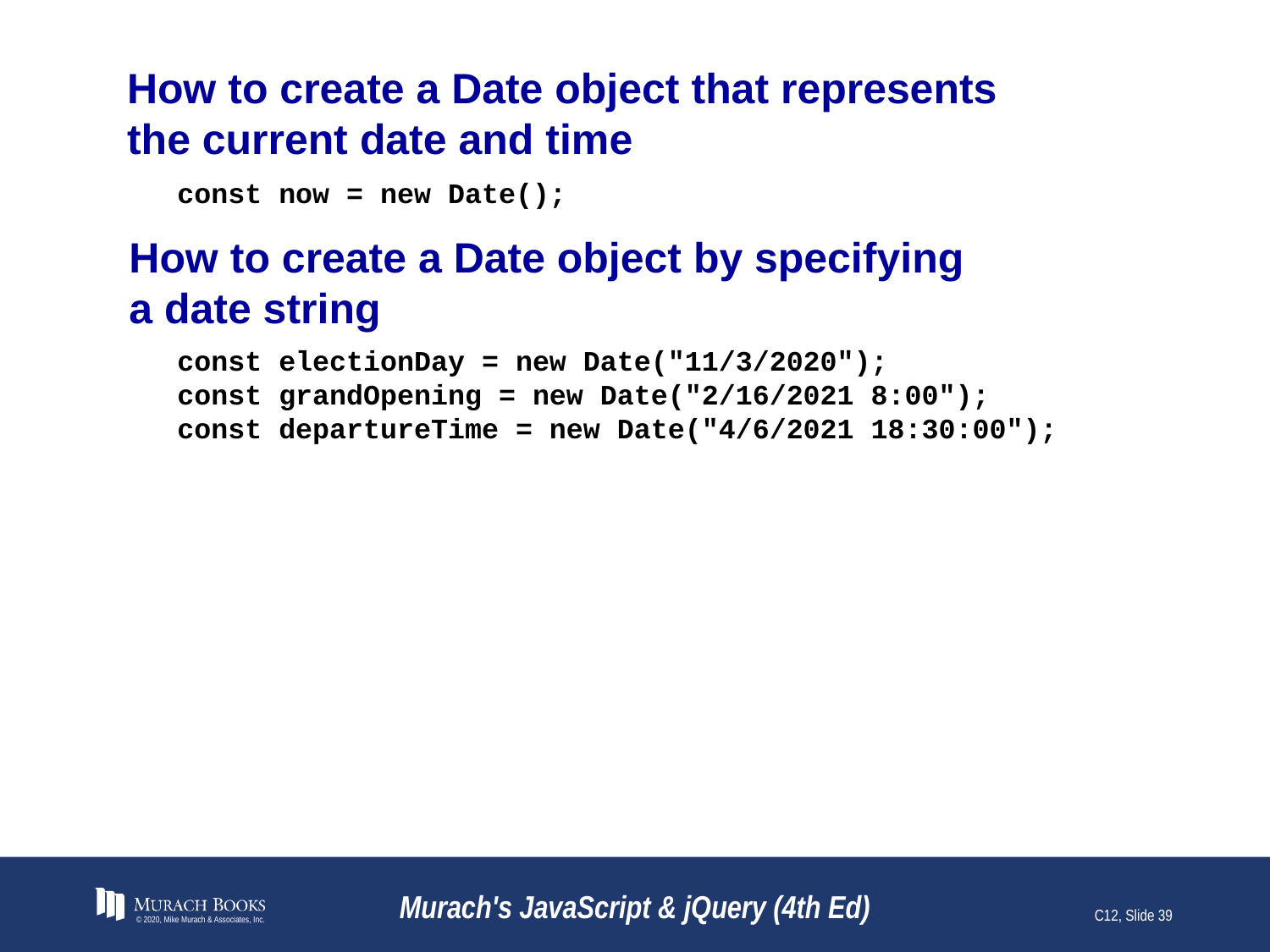

# How to create a Date object that represents the current date and time
const now = new Date();
How to create a Date object by specifying
a date string
const electionDay = new Date("11/3/2020");
const grandOpening = new Date("2/16/2021 8:00");
const departureTime = new Date("4/6/2021 18:30:00");

© 2020, Mike Murach & Associates, Inc.
Murach's JavaScript & jQuery (4th Ed)

C12, Slide 39